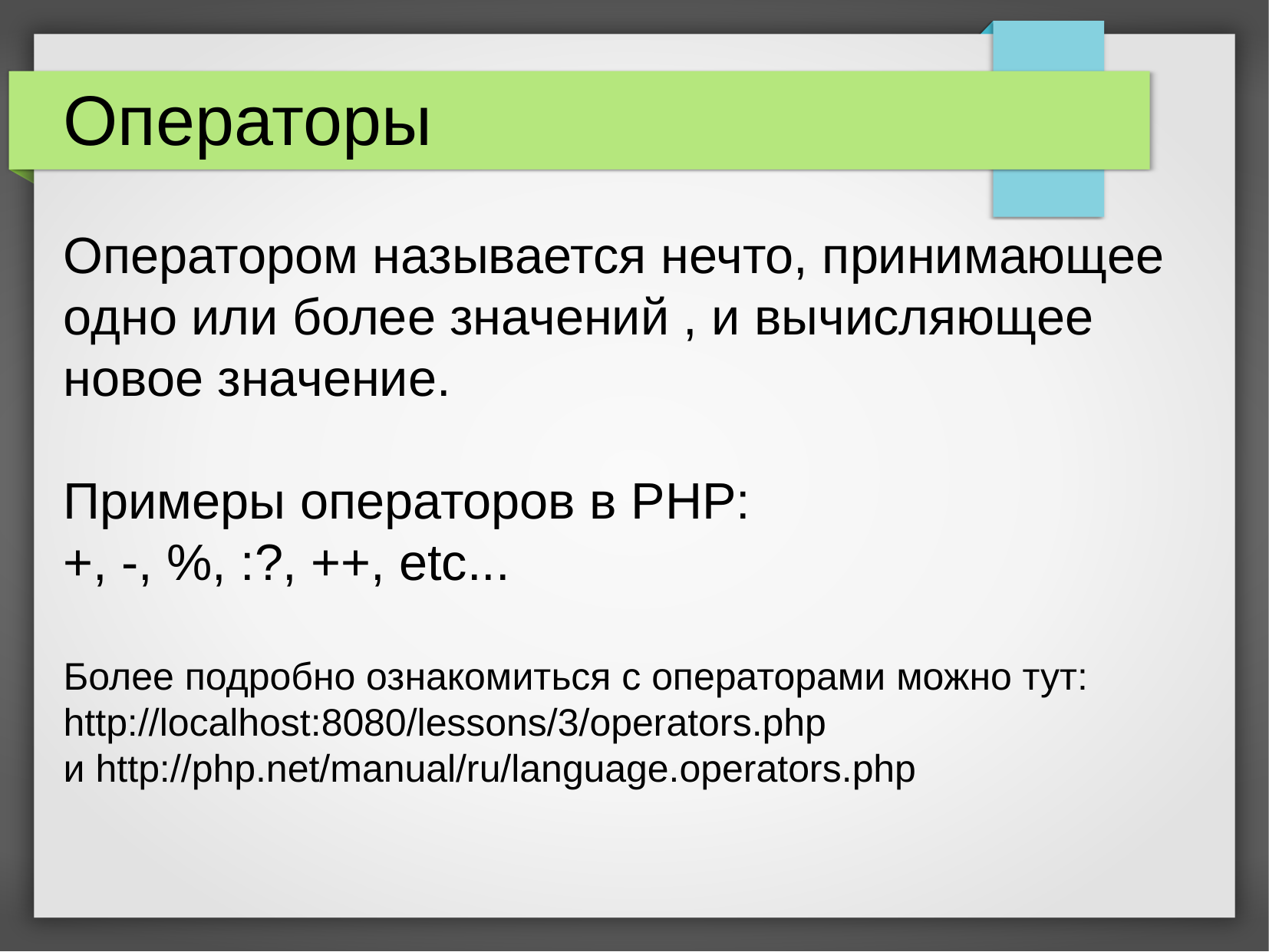

Операторы

Оператором называется нечто, принимающее одно или более значений , и вычисляющее новое значение.

Примеры операторов в PHP:
+, -, %, :?, ++, etc...

Более подробно ознакомиться с операторами можно тут:
http://localhost:8080/lessons/3/operators.php
и http://php.net/manual/ru/language.operators.php